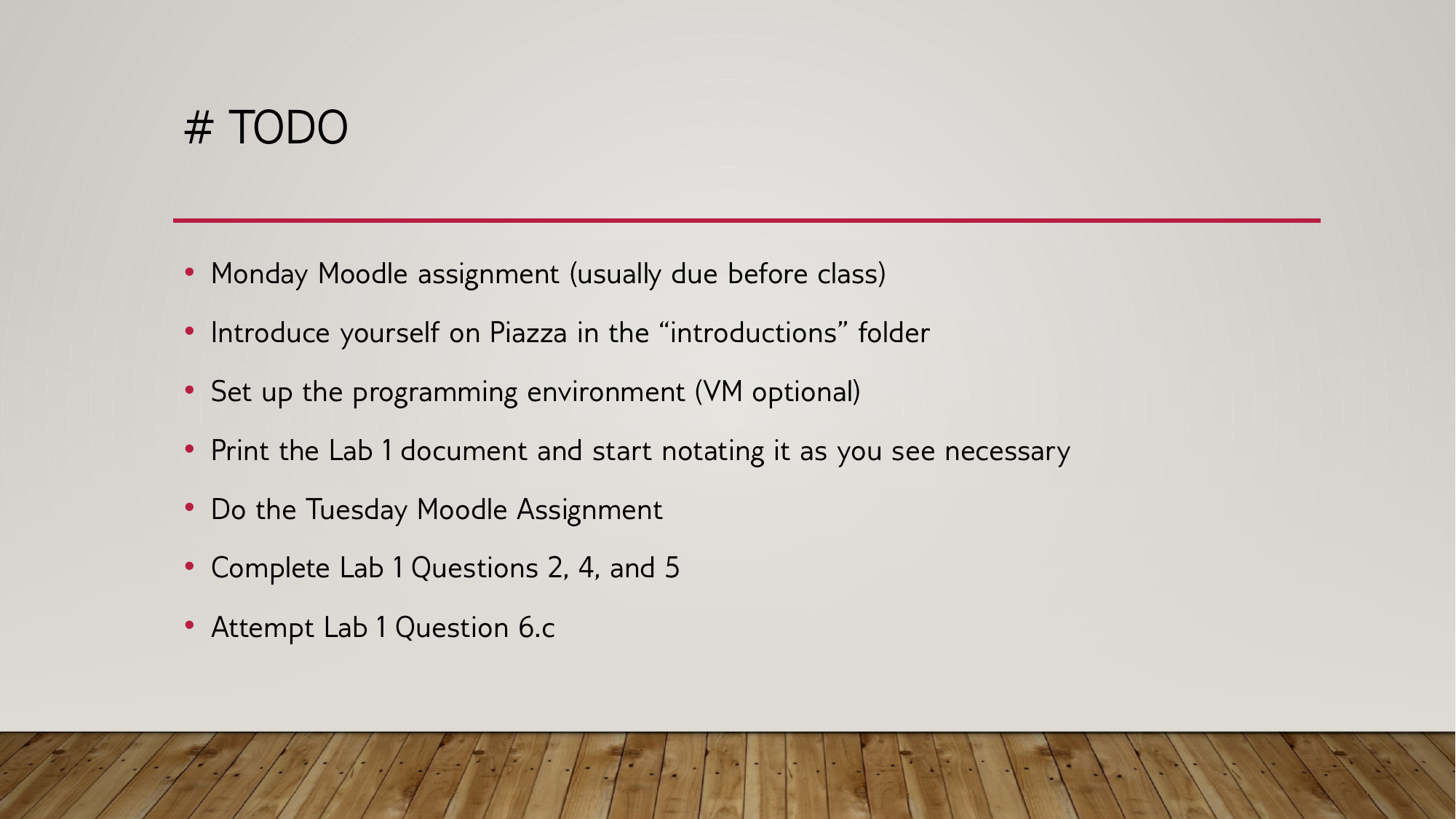

# # ToDo
Monday Moodle assignment (usually due before class)
Introduce yourself on Piazza in the “introductions” folder
Set up the programming environment (VM optional)
Print the Lab 1 document and start notating it as you see necessary
Do the Tuesday Moodle Assignment
Complete Lab 1 Questions 2, 4, and 5
Attempt Lab 1 Question 6.c